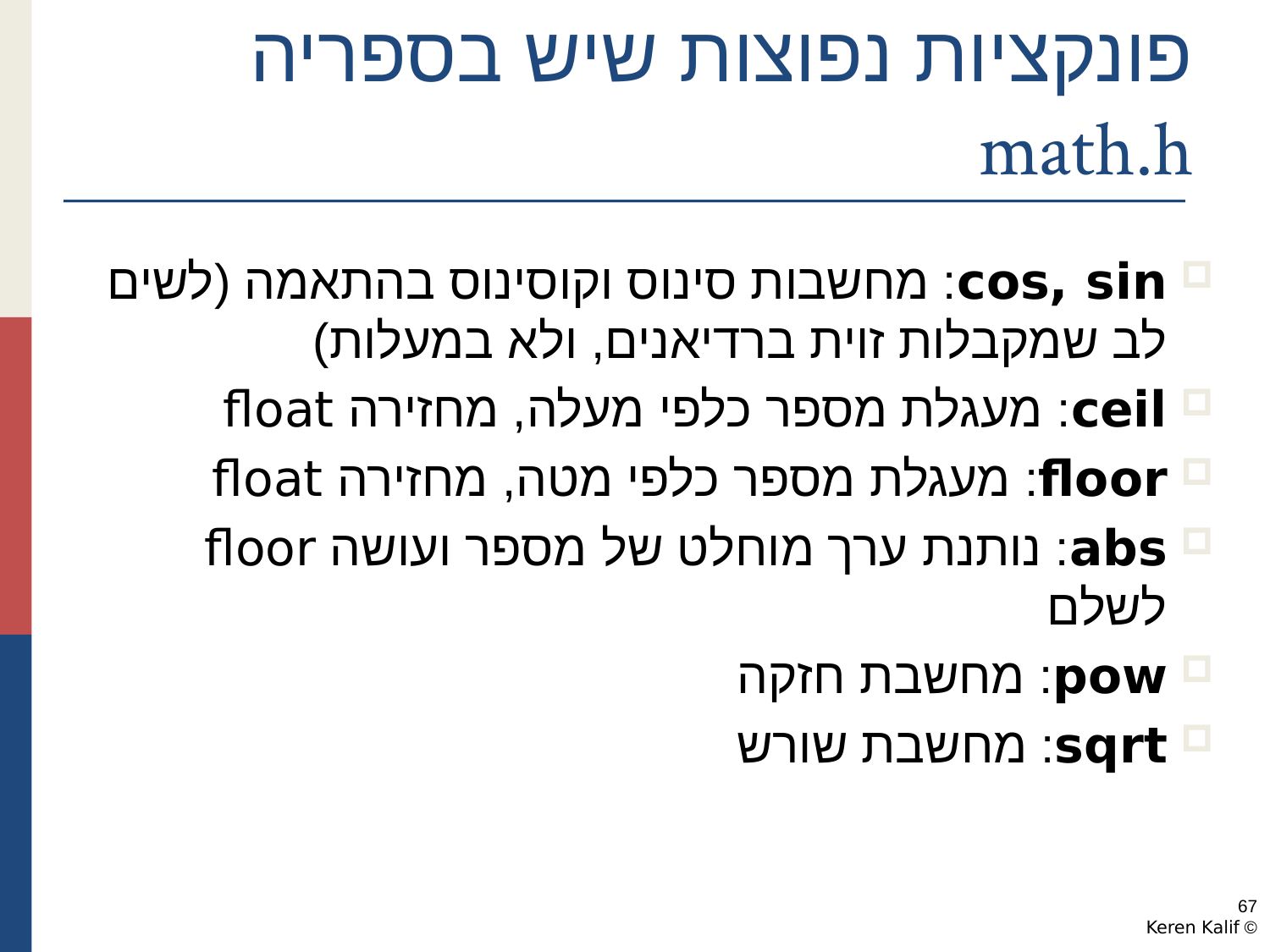

# פונקציות נפוצות שיש בספריה math.h
cos, sin: מחשבות סינוס וקוסינוס בהתאמה (לשים לב שמקבלות זוית ברדיאנים, ולא במעלות)
ceil: מעגלת מספר כלפי מעלה, מחזירה float
floor: מעגלת מספר כלפי מטה, מחזירה float
abs: נותנת ערך מוחלט של מספר ועושה floor לשלם
pow: מחשבת חזקה
sqrt: מחשבת שורש

67
© Keren Kalif